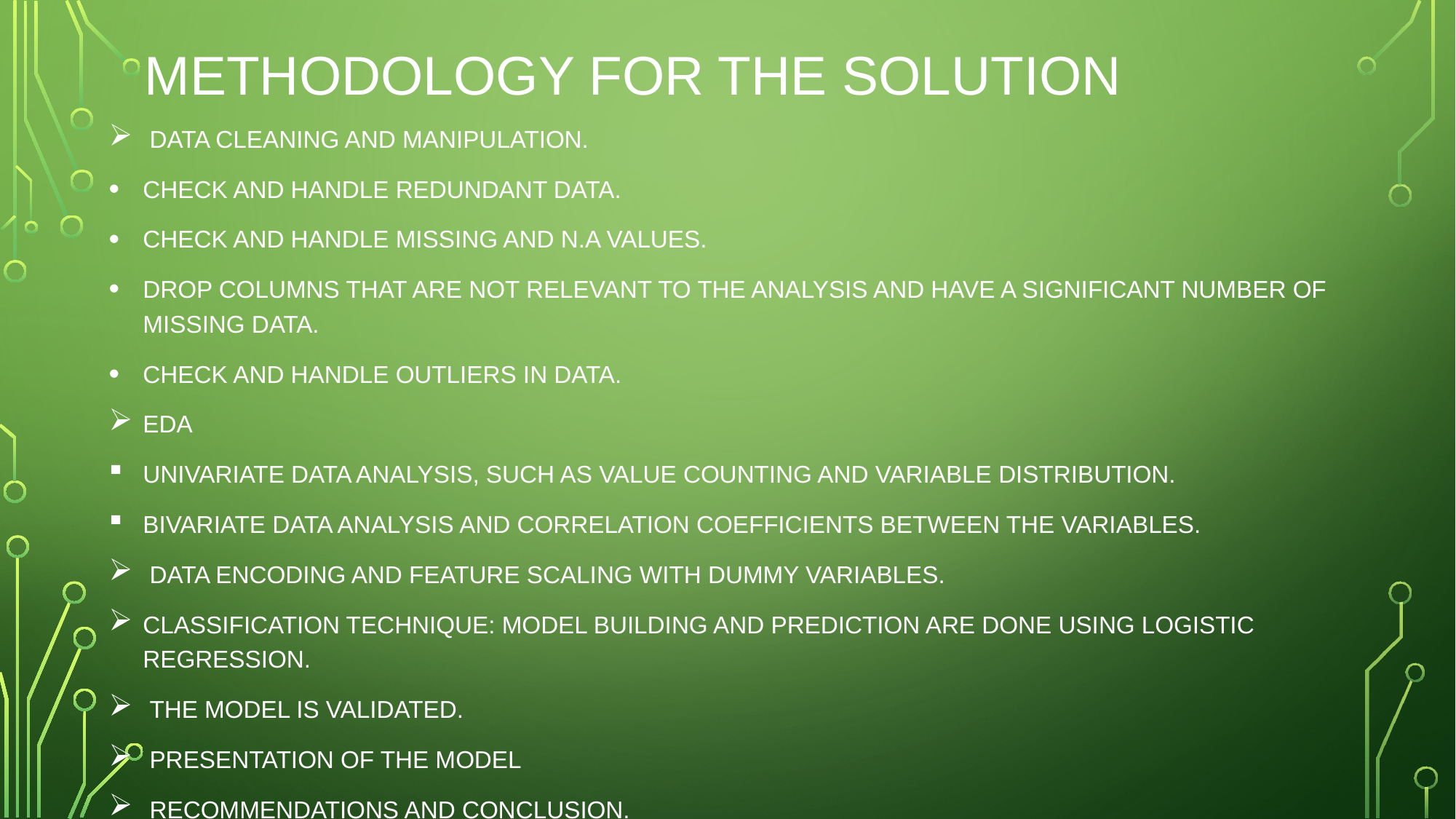

# Methodology For the solution
 Data cleaning and manipulation.
Check and handle redundant data.
Check and handle missing and n.a values.
Drop columns that are not relevant to the analysis and have a significant number of missing data.
Check and handle outliers in data.
Eda
Univariate data analysis, such as value counting and variable distribution.
Bivariate data analysis and correlation coefficients between the variables.
 data encoding and feature scaling with dummy variables.
Classification technique: model building and prediction are done using logistic regression.
 the model is validated.
 Presentation of the model
 recommendations and conclusion.